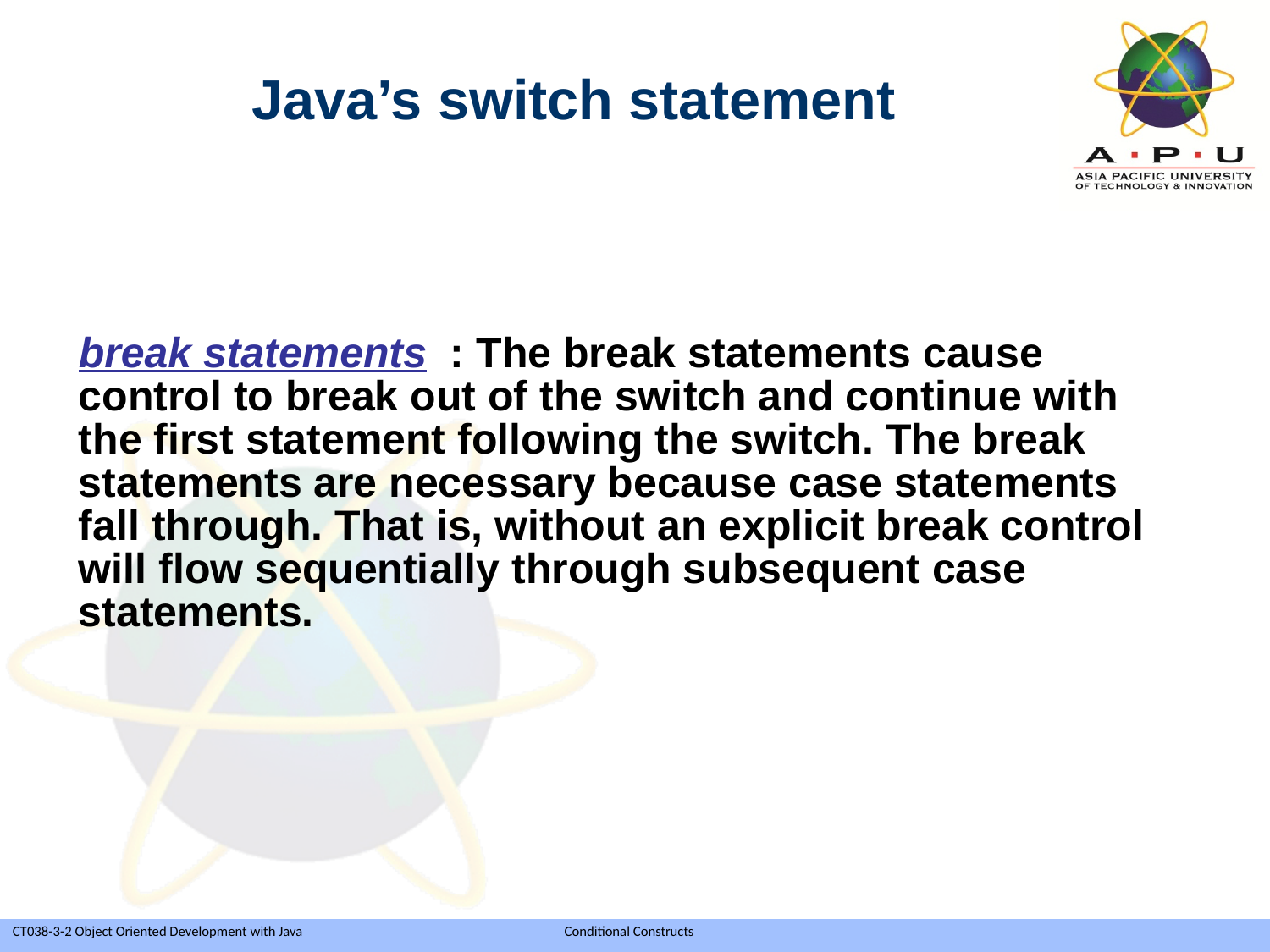

Java’s switch statement

break statements  : The break statements cause control to break out of the switch and continue with the first statement following the switch. The break statements are necessary because case statements fall through. That is, without an explicit break control will flow sequentially through subsequent case statements.
Slide 28 of 39